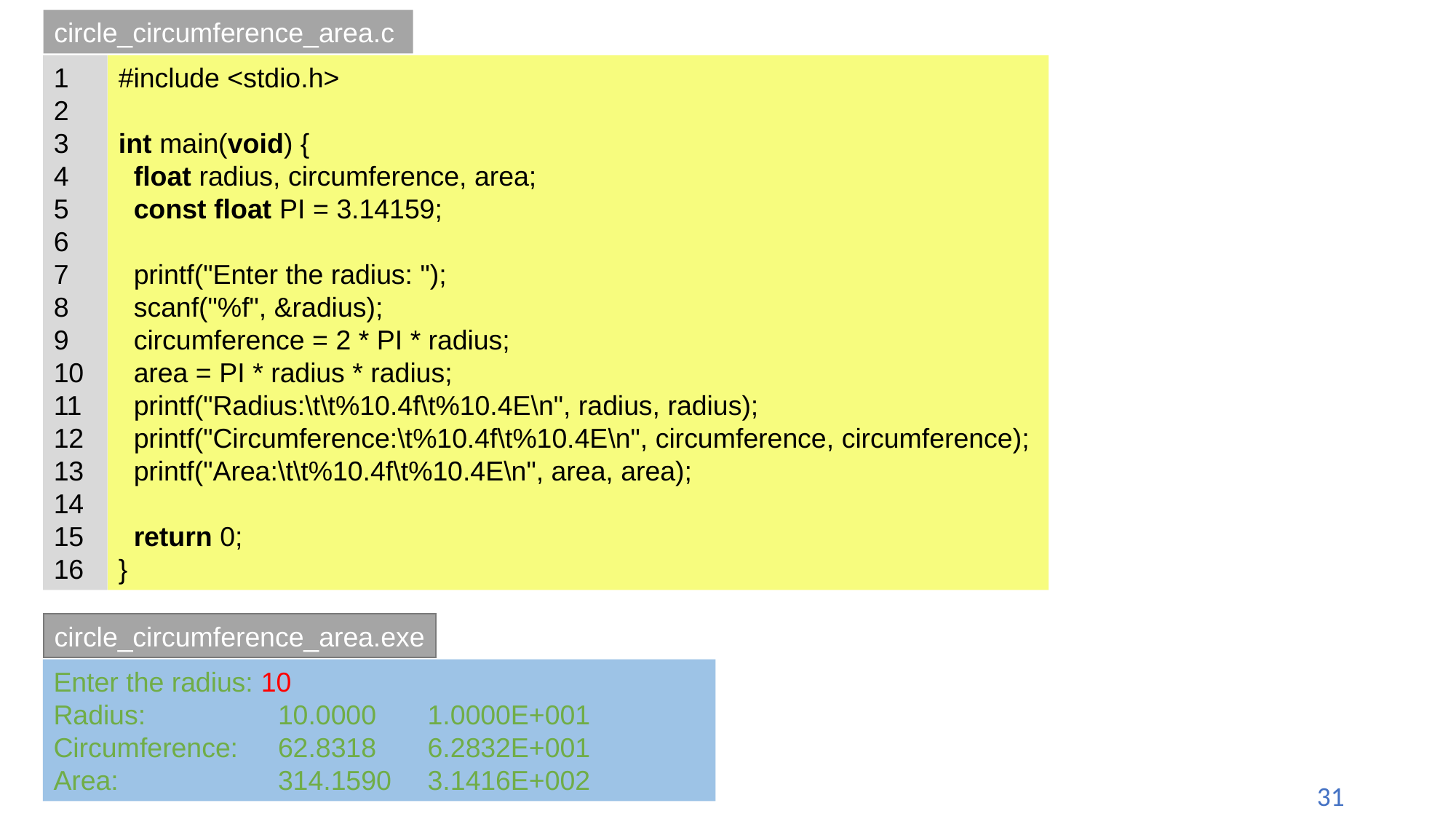

circle_circumference_area.c
1
2
3
4
5
6
7
8
9
10
11
12
13
14
15
16
#include <stdio.h>

int main(void) {
  float radius, circumference, area;
  const float PI = 3.14159;

  printf("Enter the radius: ");
  scanf("%f", &radius);
  circumference = 2 * PI * radius;
  area = PI * radius * radius;
  printf("Radius:\t\t%10.4f\t%10.4E\n", radius, radius);
  printf("Circumference:\t%10.4f\t%10.4E\n", circumference, circumference);
  printf("Area:\t\t%10.4f\t%10.4E\n", area, area);

  return 0;
}
circle_circumference_area.exe
Enter the radius: 10
Radius: 	10.0000	1.0000E+001
Circumference:	62.8318	6.2832E+001
Area:	314.1590	3.1416E+002